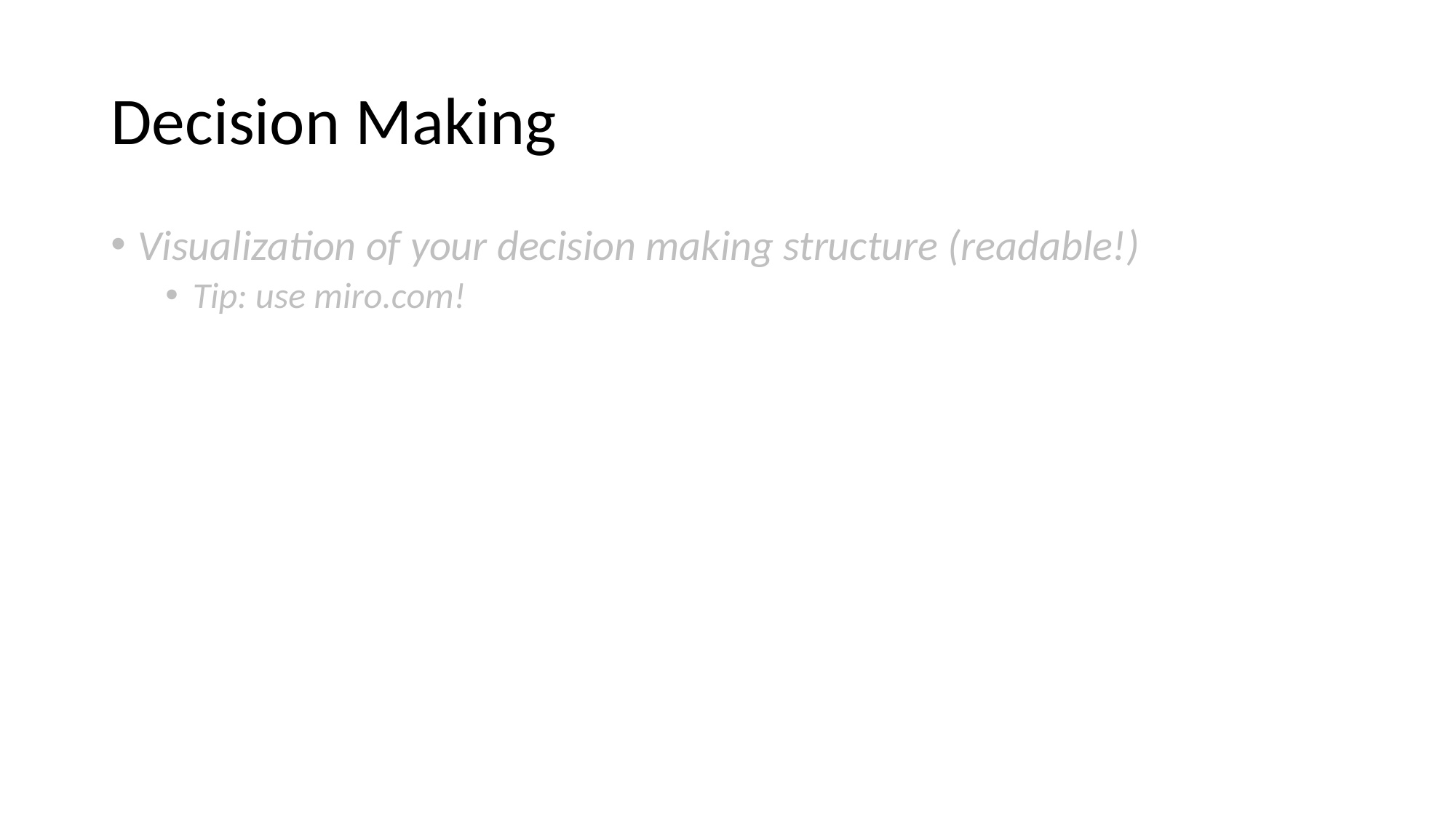

# Decision Making
Visualization of your decision making structure (readable!)
Tip: use miro.com!